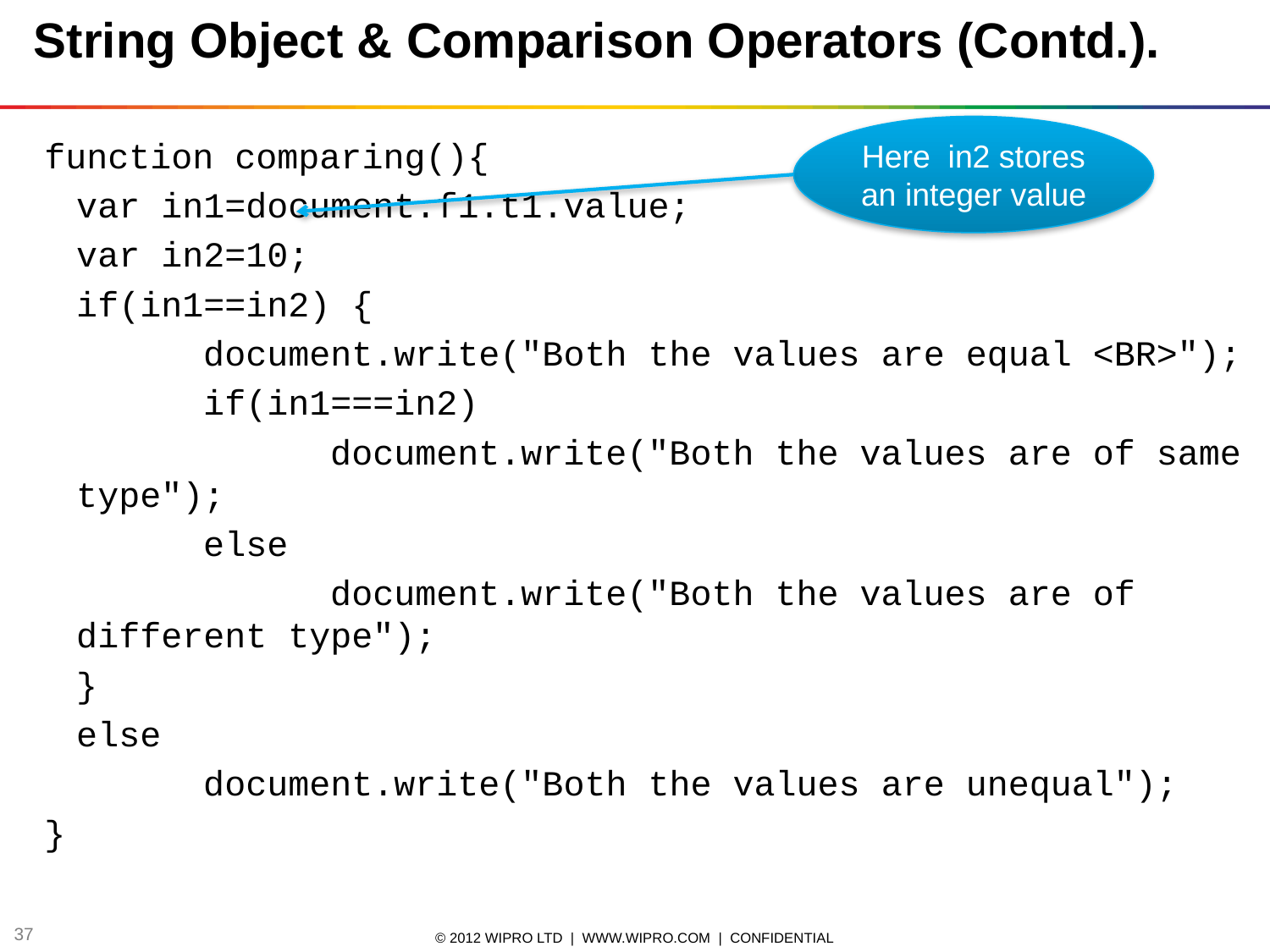

String Object & Comparison Operators (Contd.).
Here  in2 stores an integer value
function comparing(){
	var in1=document.f1.t1.value;
	var in2=10;
	if(in1==in2) {
		document.write("Both the values are equal <BR>");
		if(in1===in2)
			document.write("Both the values are of same type");
		else
			document.write("Both the values are of different type");
	}
	else
		document.write("Both the values are unequal");
}